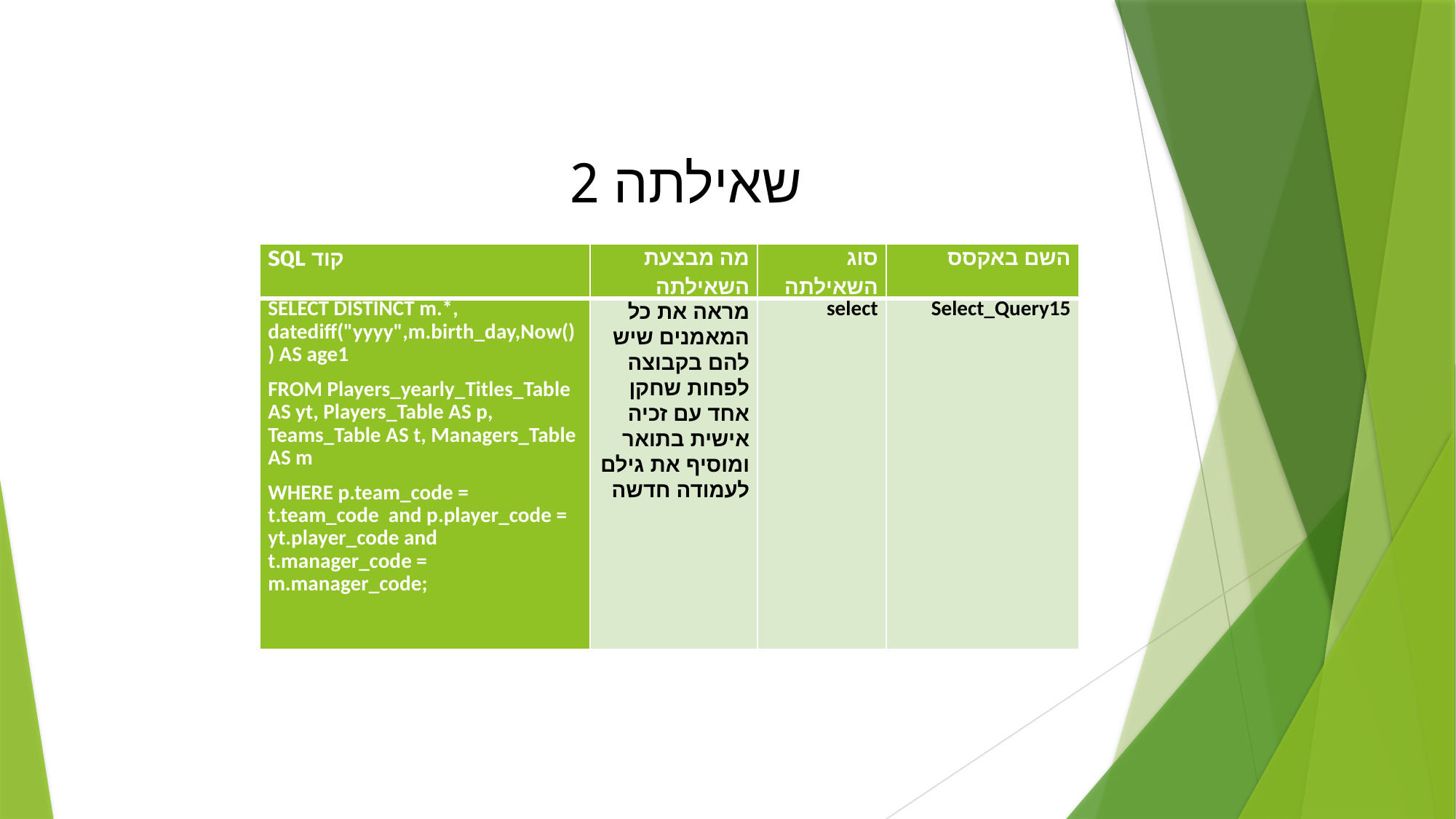

שאילתה 2
| קוד SQL | מה מבצעת השאילתה | סוג השאילתה | השם באקסס |
| --- | --- | --- | --- |
| SELECT DISTINCT m.\*, datediff("yyyy",m.birth\_day,Now() ) AS age1 FROM Players\_yearly\_Titles\_Table AS yt, Players\_Table AS p, Teams\_Table AS t, Managers\_Table AS m WHERE p.team\_code = t.team\_code and p.player\_code = yt.player\_code and t.manager\_code = m.manager\_code; | מראה את כל המאמנים שיש להם בקבוצה לפחות שחקן אחד עם זכיה אישית בתואר ומוסיף את גילם לעמודה חדשה | select | Select\_Query15 |